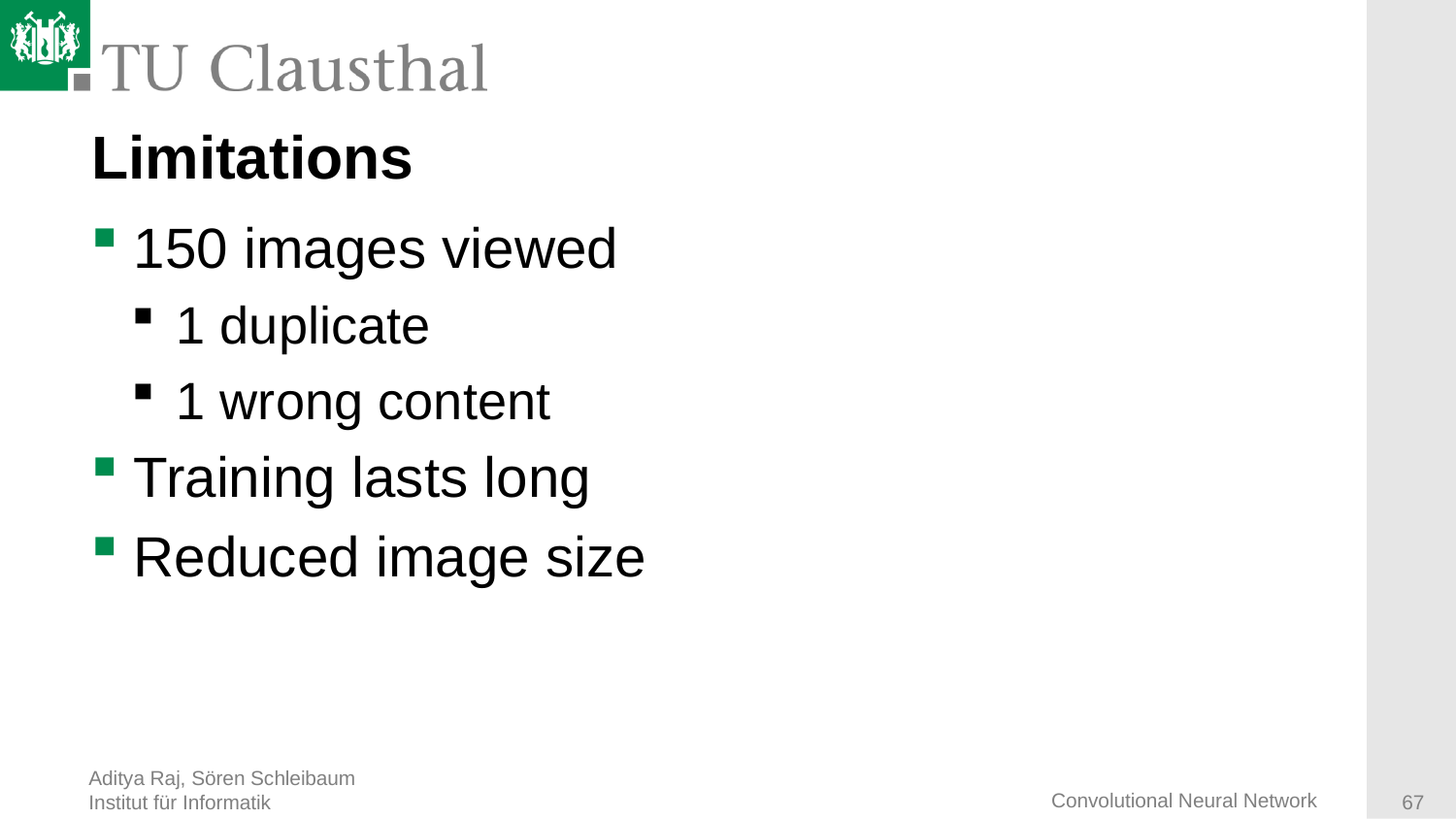

# Limitations
150 images viewed
1 duplicate
1 wrong content
Training lasts long
Reduced image size